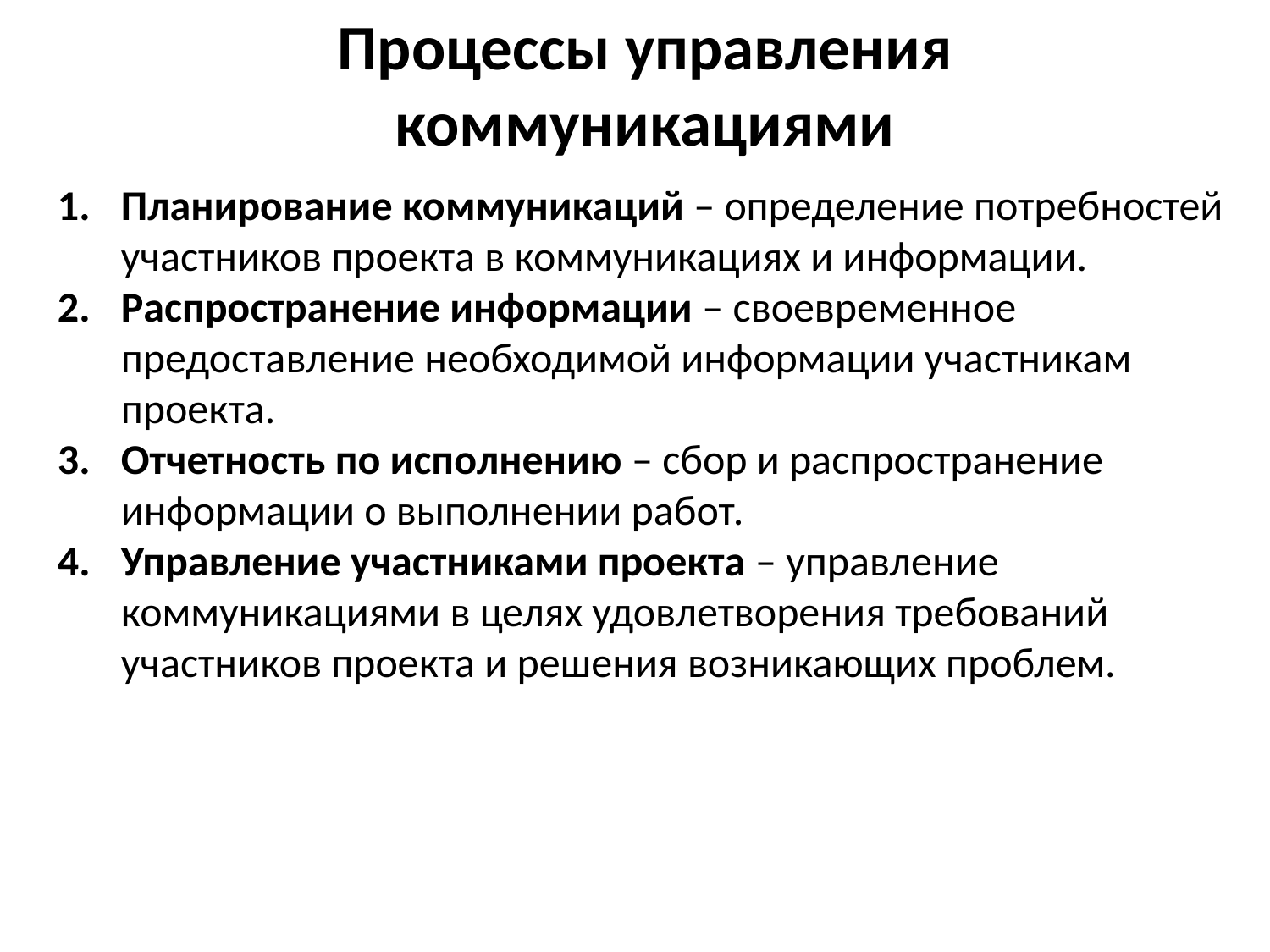

Процессы управления коммуникациями

Планирование коммуникаций – определение потребностей участников проекта в коммуникациях и информации.
Распространение информации – своевременное предоставление необходимой информации участникам проекта.
Отчетность по исполнению – сбор и распространение информации о выполнении работ.
Управление участниками проекта – управление коммуникациями в целях удовлетворения требований участников проекта и решения возникающих проблем.